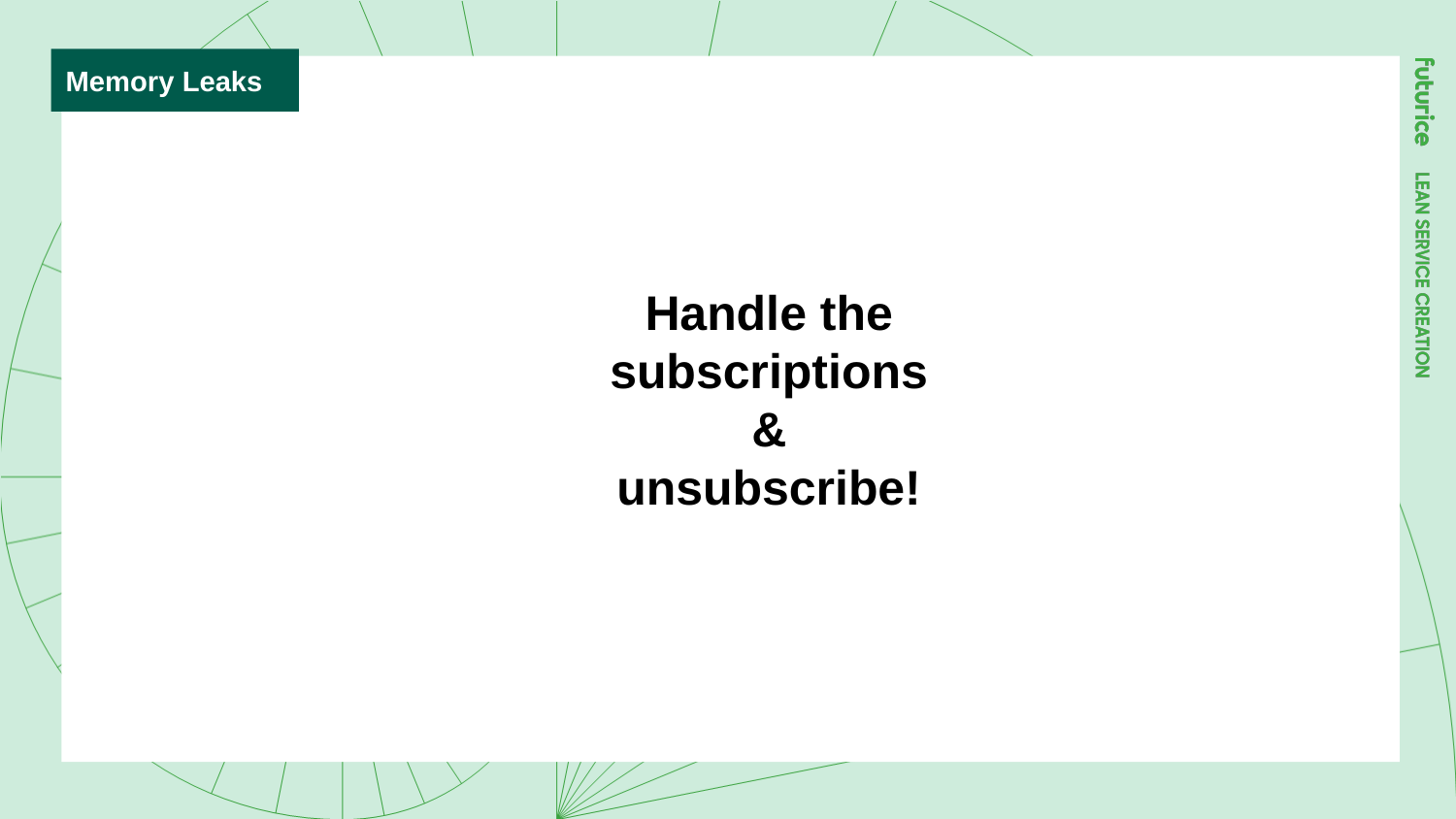

Memory Leaks
Handle the subscriptions
&
unsubscribe!